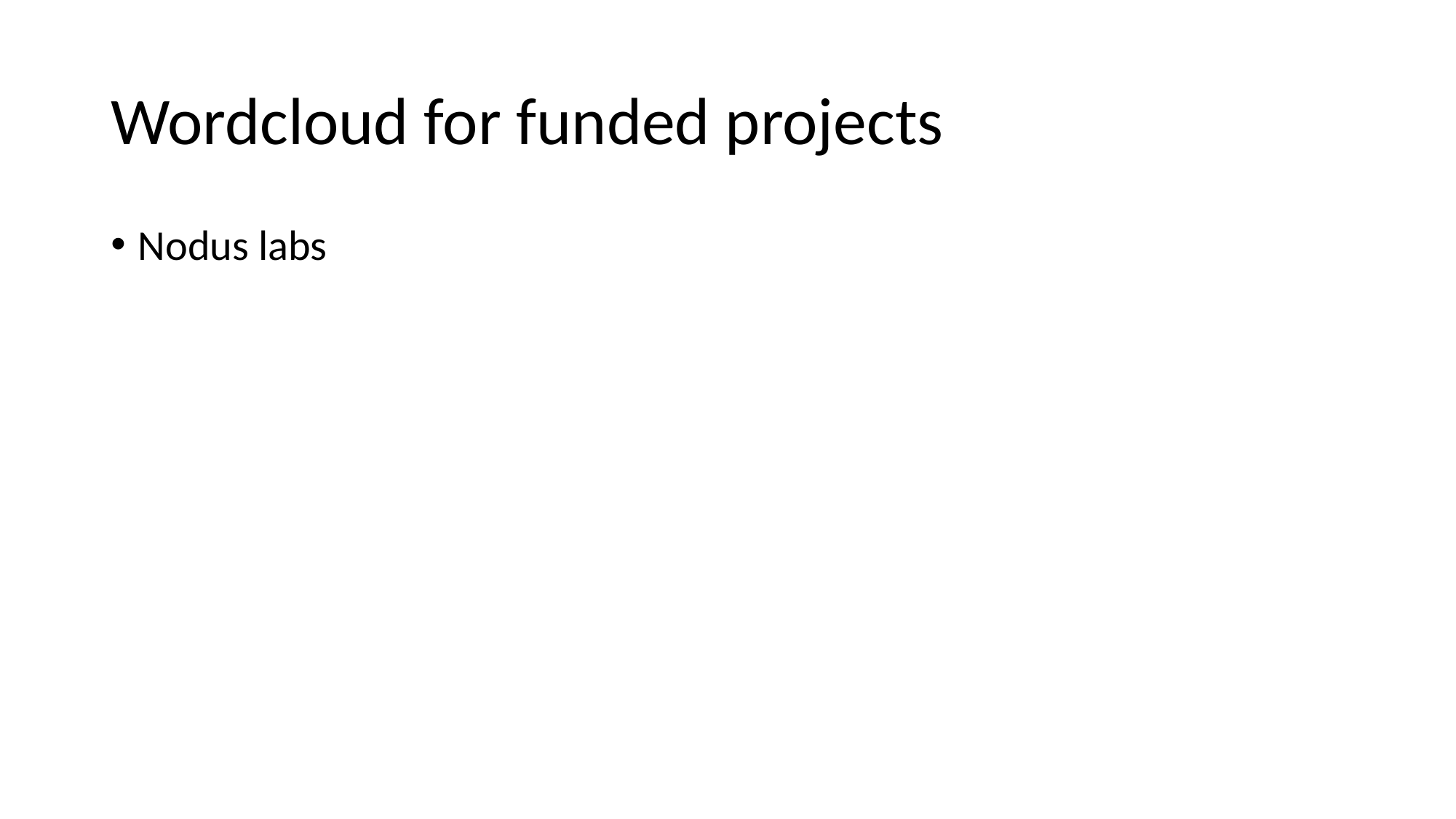

# Wordcloud for funded projects
Nodus labs